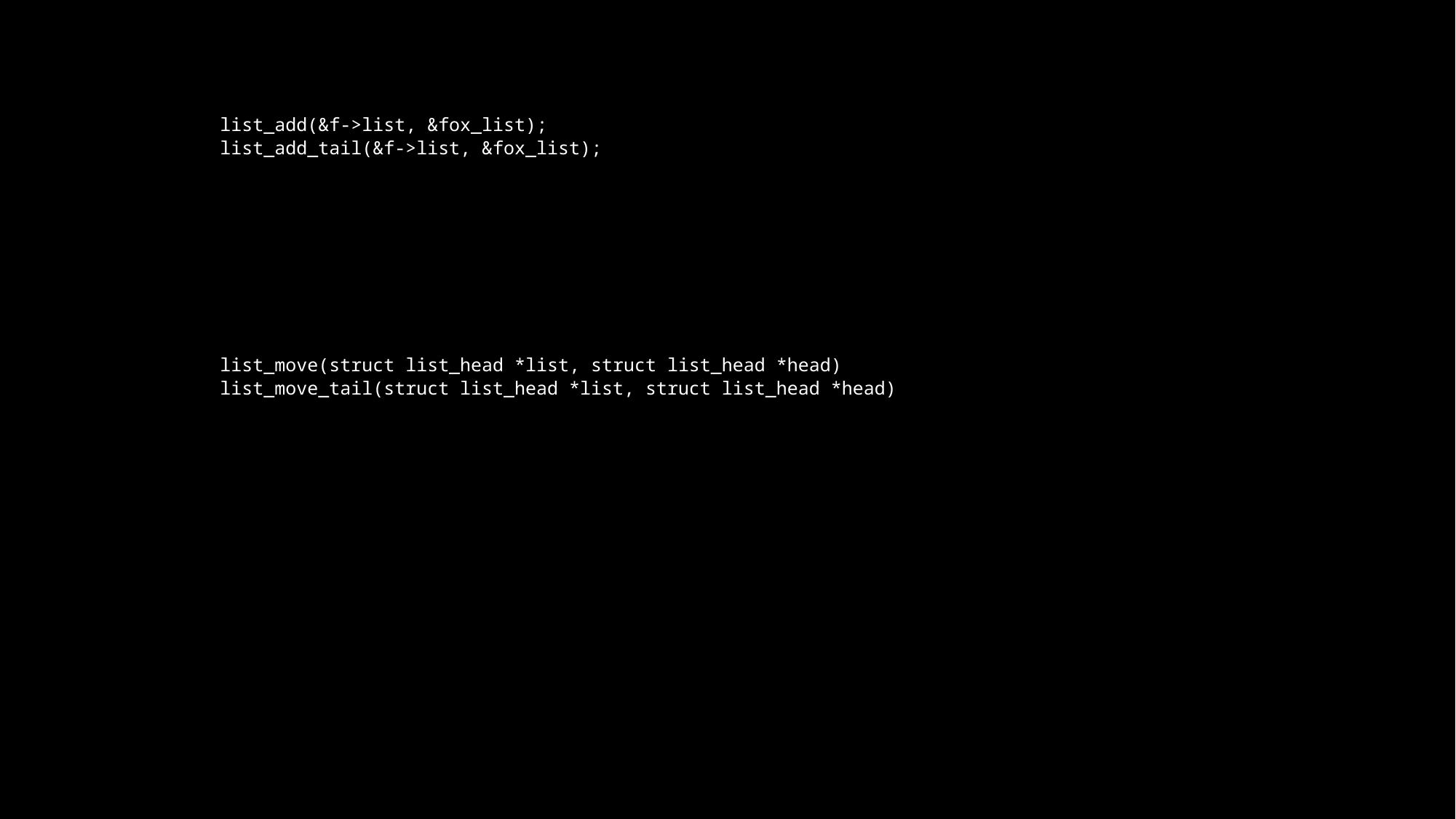

ADD ITEM:
	list_add(&f->list, &fox_list);
	list_add_tail(&f->list, &fox_list);
DELETE ITEM:
	unsigned int kfifo_in(struct kfifo *fifo, const void *from, unsigned int len);
	unsigned int kfifo_out(struct kfifo *fifo, void *to, unsigned int len);
CONCATE EXISTING LIST:
	list_move(struct list_head *list, struct list_head *head)
	list_move_tail(struct list_head *list, struct list_head *head)
TRAVERSE OVER LIST:
	list_for_each_entry(f, &fox_list, list) {
		/* on each iteration, ‘f’ points to the next fox structure ... */
	}
	list_for_each_entry_reverse(pos, head, member)